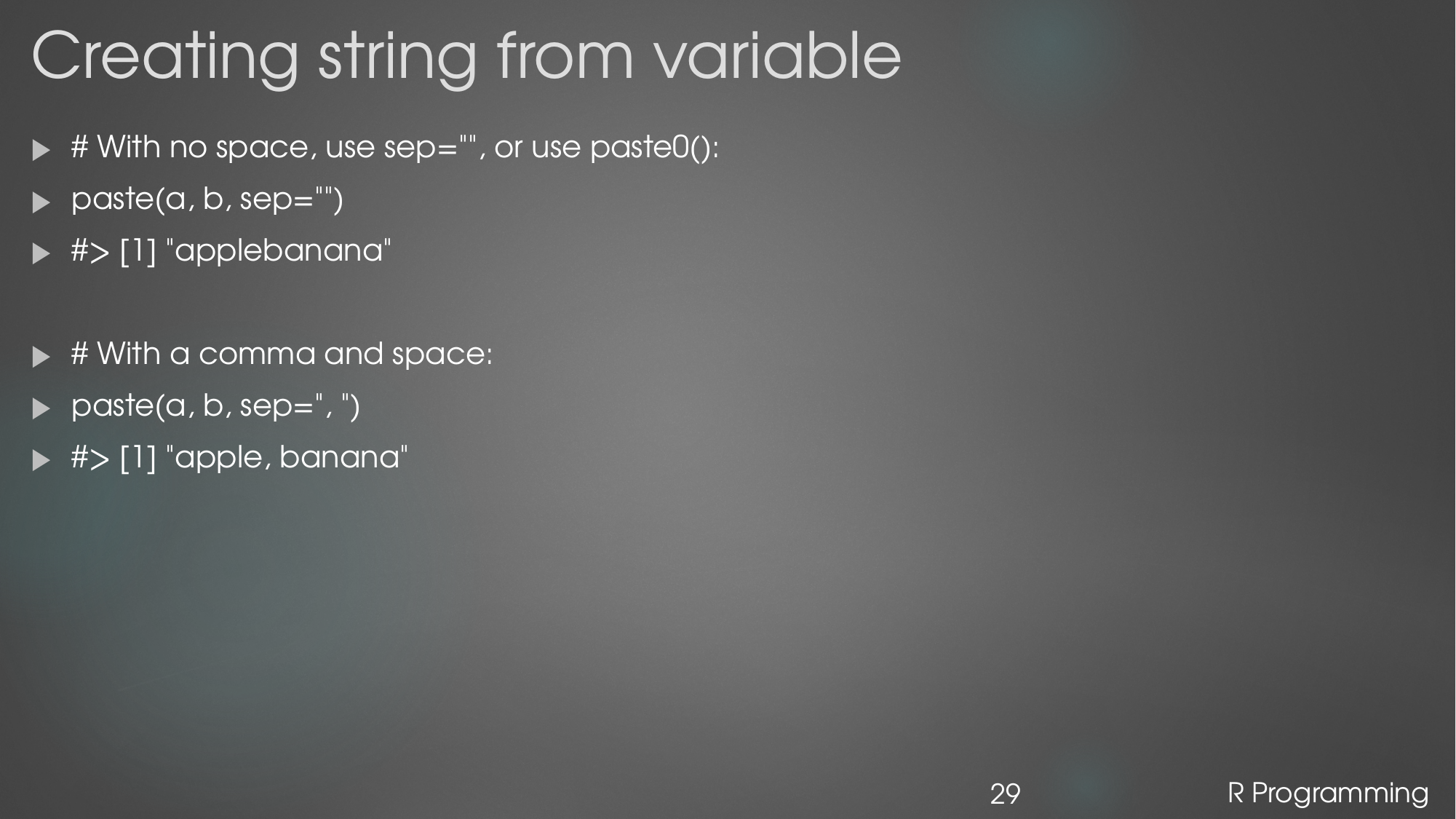

# Creating string from variable
# With no space, use sep="", or use paste0():
paste(a, b, sep="")
#> [1] "applebanana"

# With a comma and space:
paste(a, b, sep=", ")
#> [1] "apple, banana"
R Programming
29